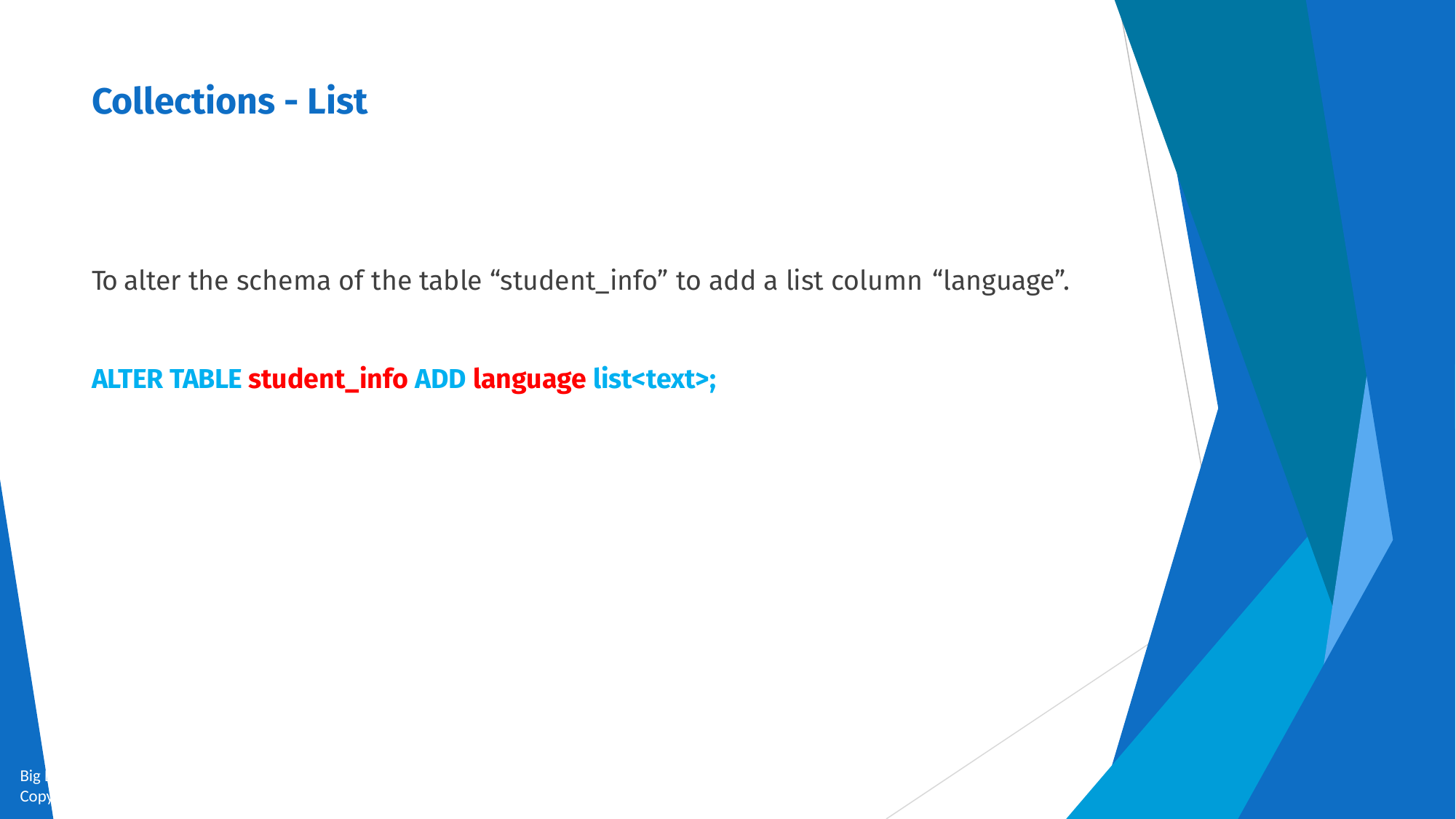

Collections - List
To alter the schema of the table “student_info” to add a list column “language”.

ALTER TABLE student_info ADD language list<text>;
Big Data and Analytics by Seema Acharya and Subhashini Chellappan
Copyright 2015, WILEY INDIA PVT. LTD.